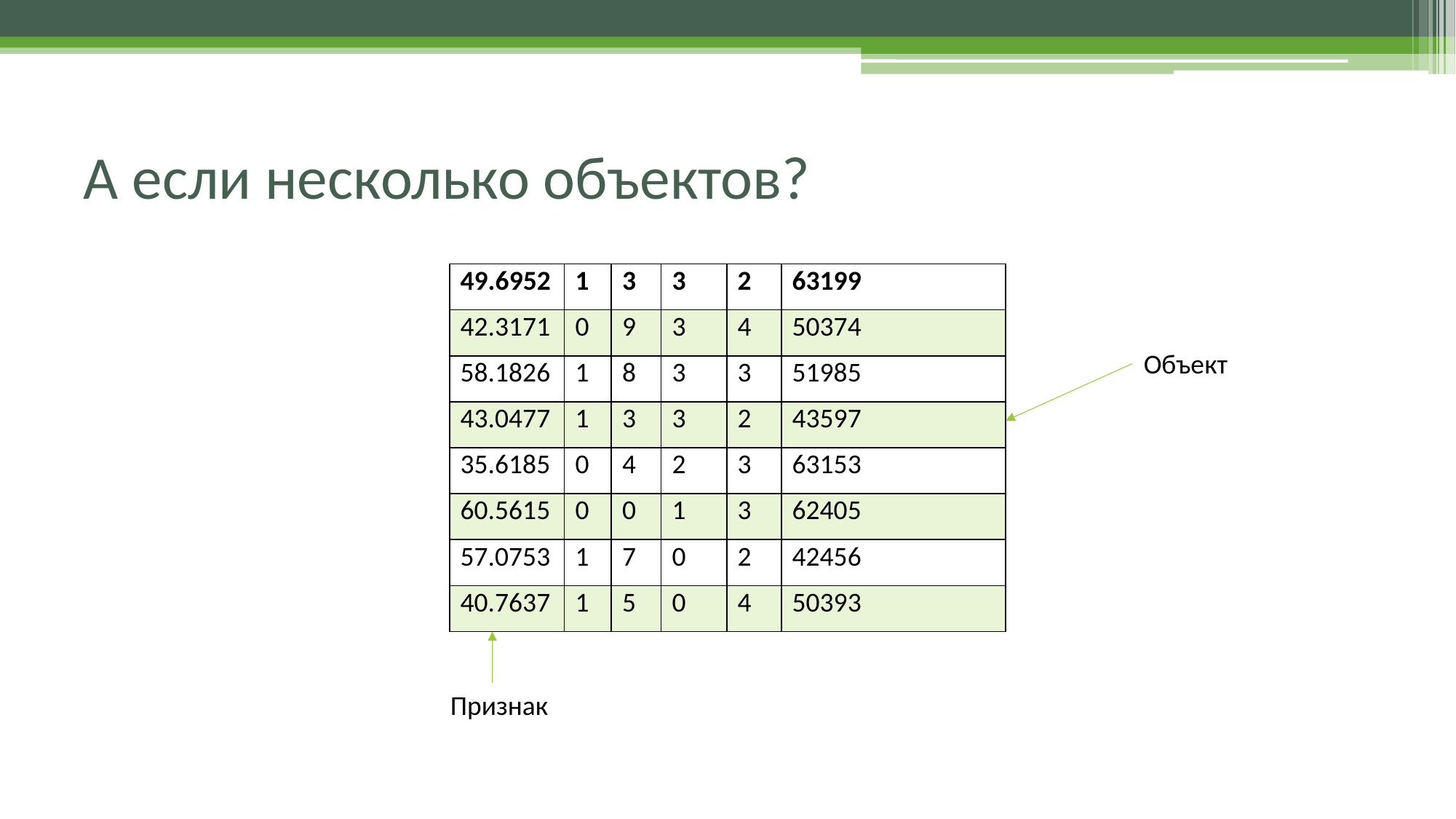

# А если несколько объектов?
| 49.6952 | 1 | 3 | 3 | 2 | 63199 |
| --- | --- | --- | --- | --- | --- |
| 42.3171 | 0 | 9 | 3 | 4 | 50374 |
| 58.1826 | 1 | 8 | 3 | 3 | 51985 |
| 43.0477 | 1 | 3 | 3 | 2 | 43597 |
| 35.6185 | 0 | 4 | 2 | 3 | 63153 |
| 60.5615 | 0 | 0 | 1 | 3 | 62405 |
| 57.0753 | 1 | 7 | 0 | 2 | 42456 |
| 40.7637 | 1 | 5 | 0 | 4 | 50393 |
Объект
Признак